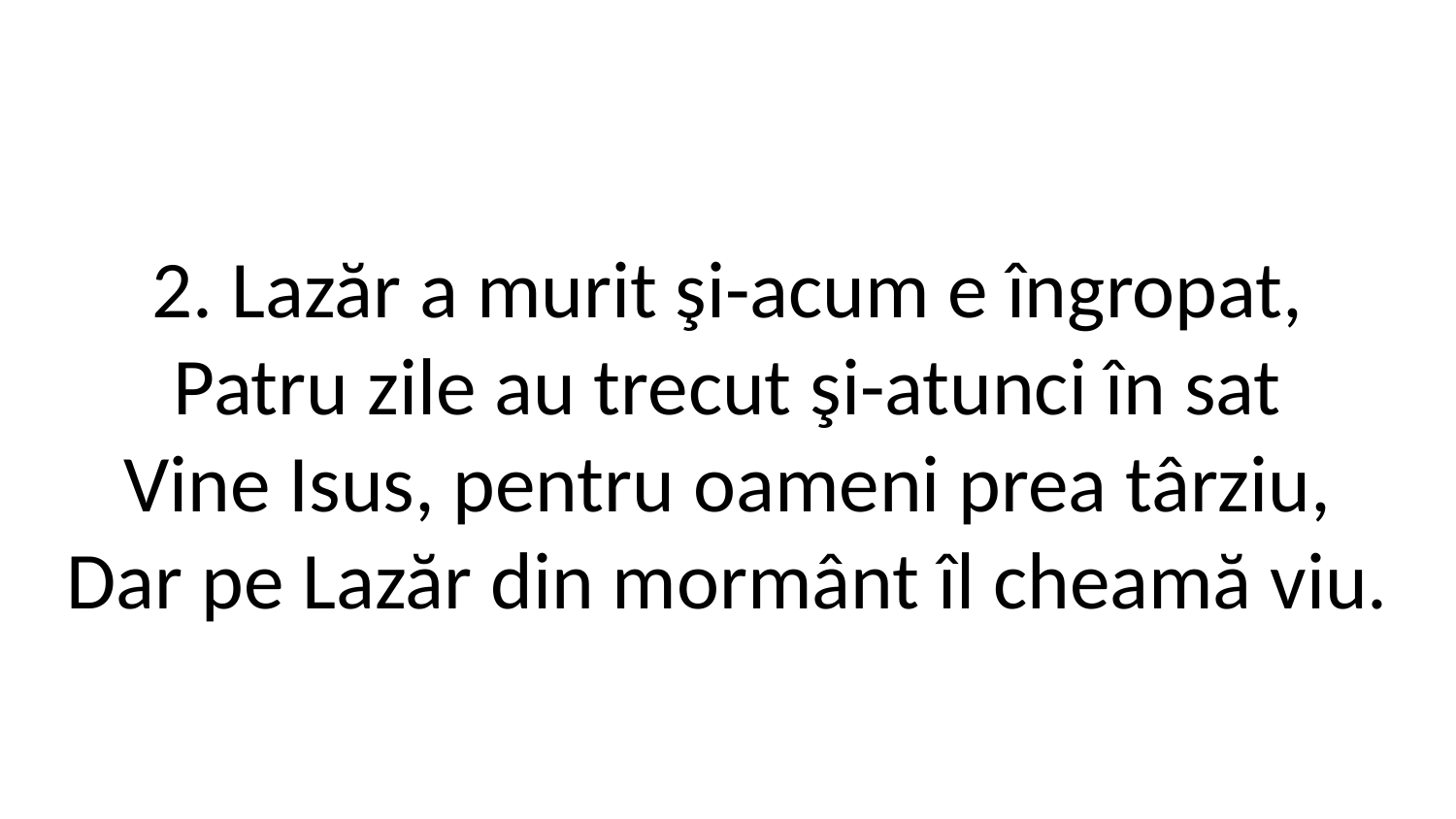

2. Lazăr a murit şi-acum e îngropat,
Patru zile au trecut şi-atunci în sat
Vine Isus, pentru oameni prea târziu,
Dar pe Lazăr din mormânt îl cheamă viu.